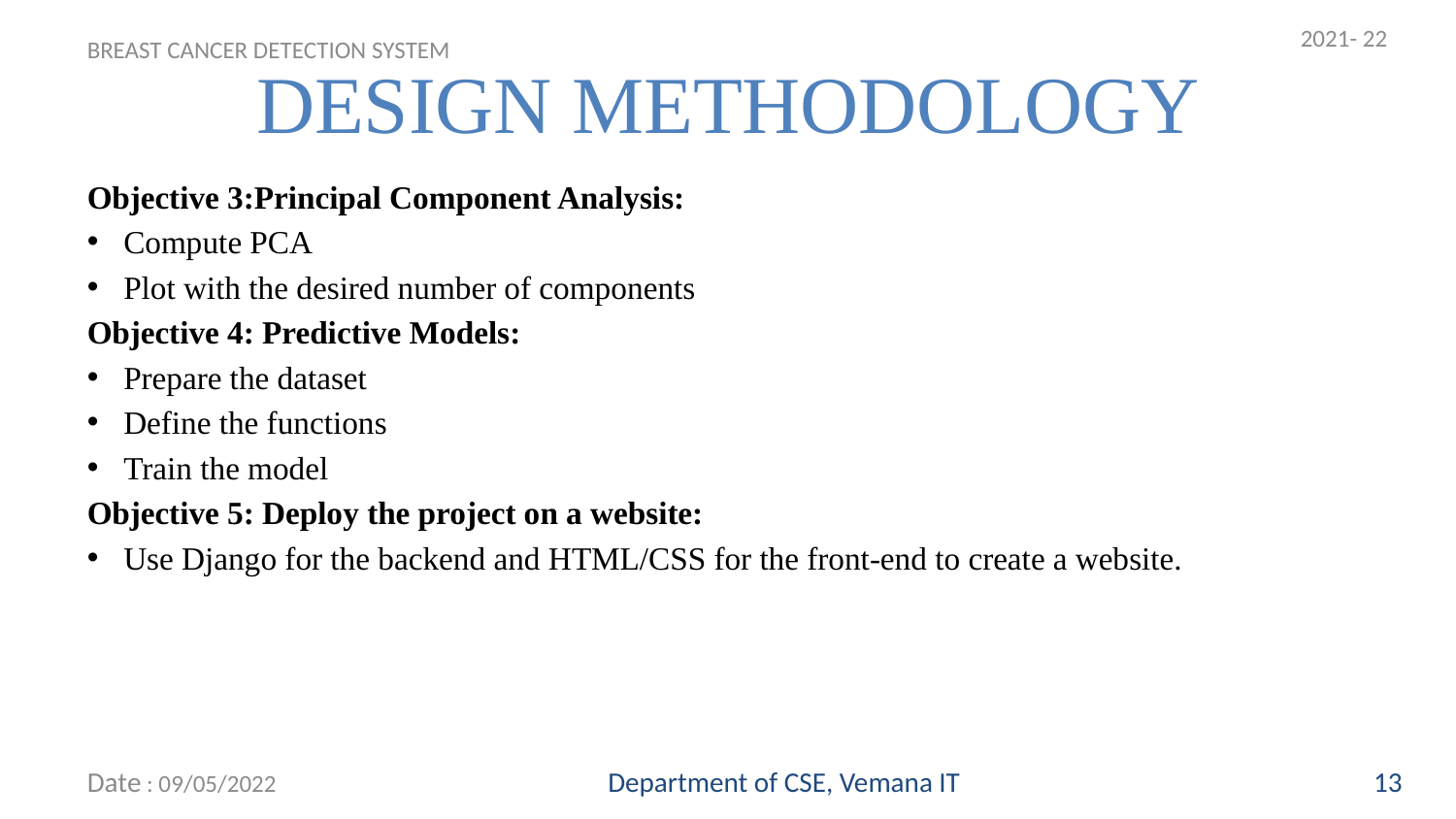

2021- 22
DESIGN METHODOLOGY
BREAST CANCER DETECTION SYSTEM
# Objective 3:Principal Component Analysis:
Compute PCA
Plot with the desired number of components
Objective 4: Predictive Models:
Prepare the dataset
Define the functions
Train the model
Objective 5: Deploy the project on a website:
Use Django for the backend and HTML/CSS for the front-end to create a website.

Date : 09/05/2022
Department of CSE, Vemana IT
13